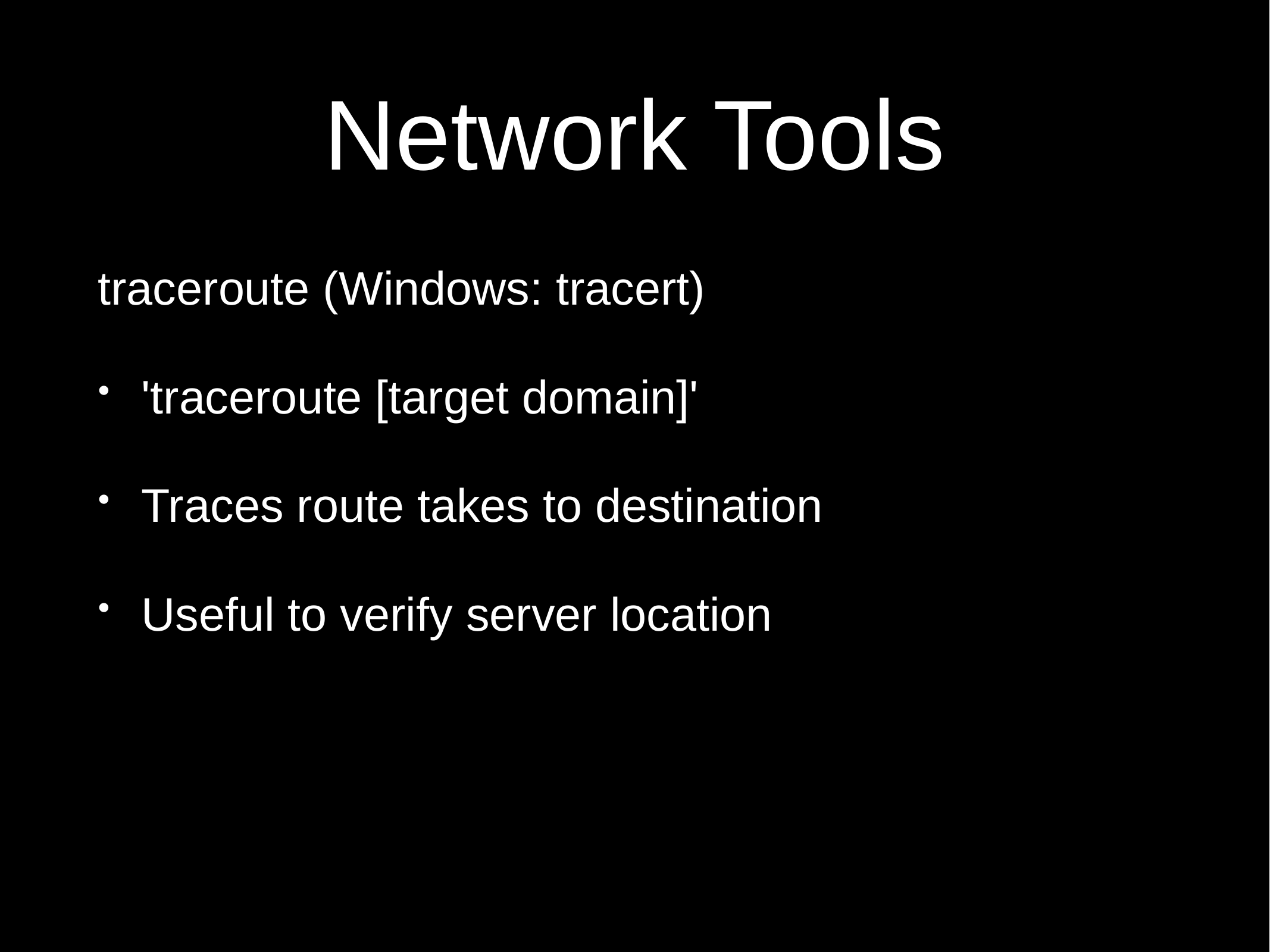

# Network Tools
traceroute (Windows: tracert)
'traceroute [target domain]'
Traces route takes to destination
Useful to verify server location